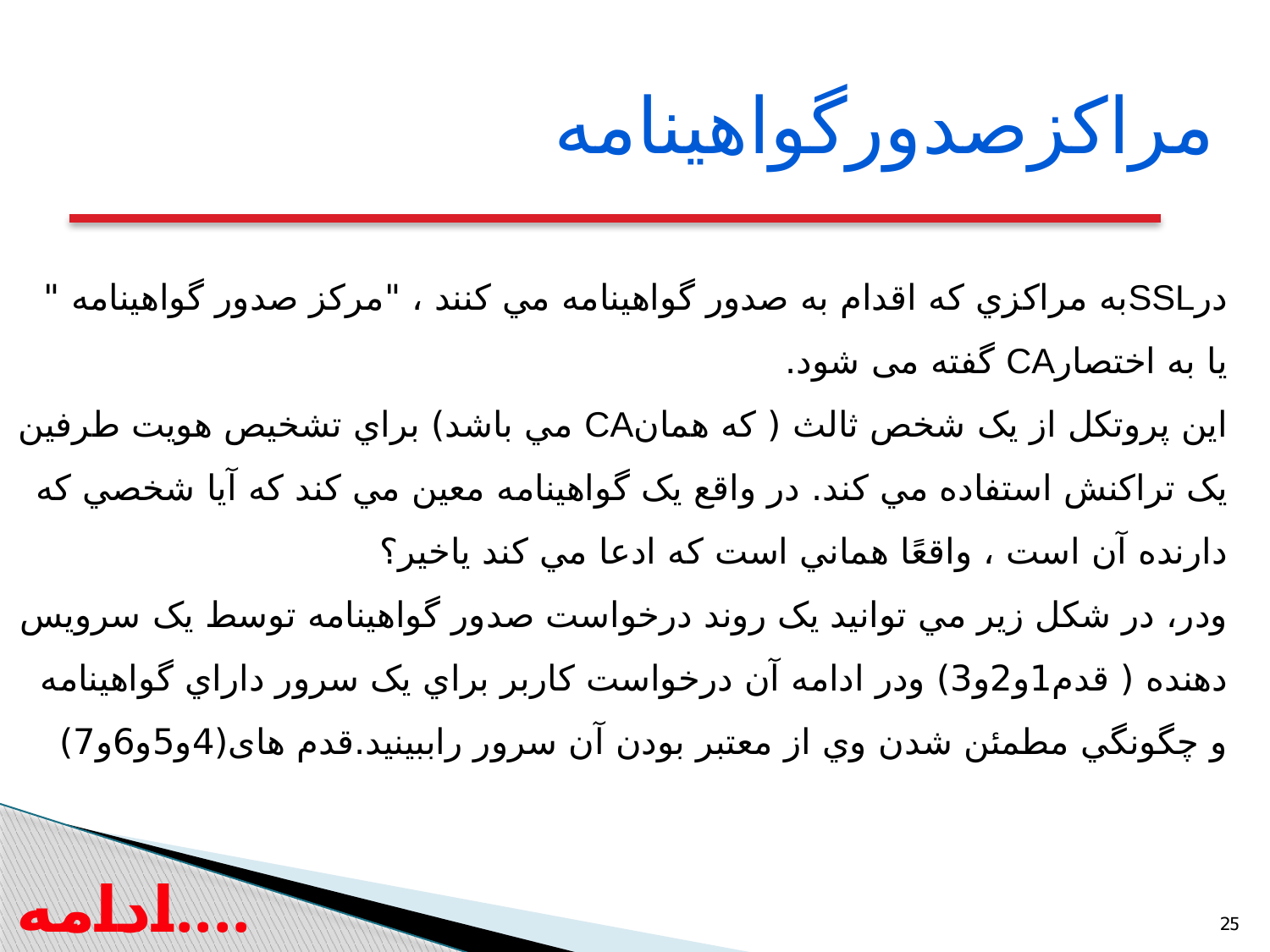

مراکزصدورگواهینامه
درSSLبه مراکزي که اقدام به صدور گواهينامه مي کنند ، "مرکز صدور گواهينامه " يا به اختصارCA گفته می شود.
اين پروتکل از يک شخص ثالث ( که همانCA مي باشد) براي تشخيص هويت طرفين يک تراکنش استفاده مي کند. در واقع يک گواهينامه معين مي کند که آيا شخصي که دارنده آن است ، واقعًا هماني است که ادعا مي کند ياخير؟
ودر، در شکل زير مي توانيد يک روند درخواست صدور گواهينامه توسط يک سرويس دهنده ( قدم1و2و3) ودر ادامه آن درخواست کاربر براي يک سرور داراي گواهينامه و چگونگي مطمئن شدن وي از معتبر بودن آن سرور راببینید.قدم های(4و5و6و7)
....ادامه
25